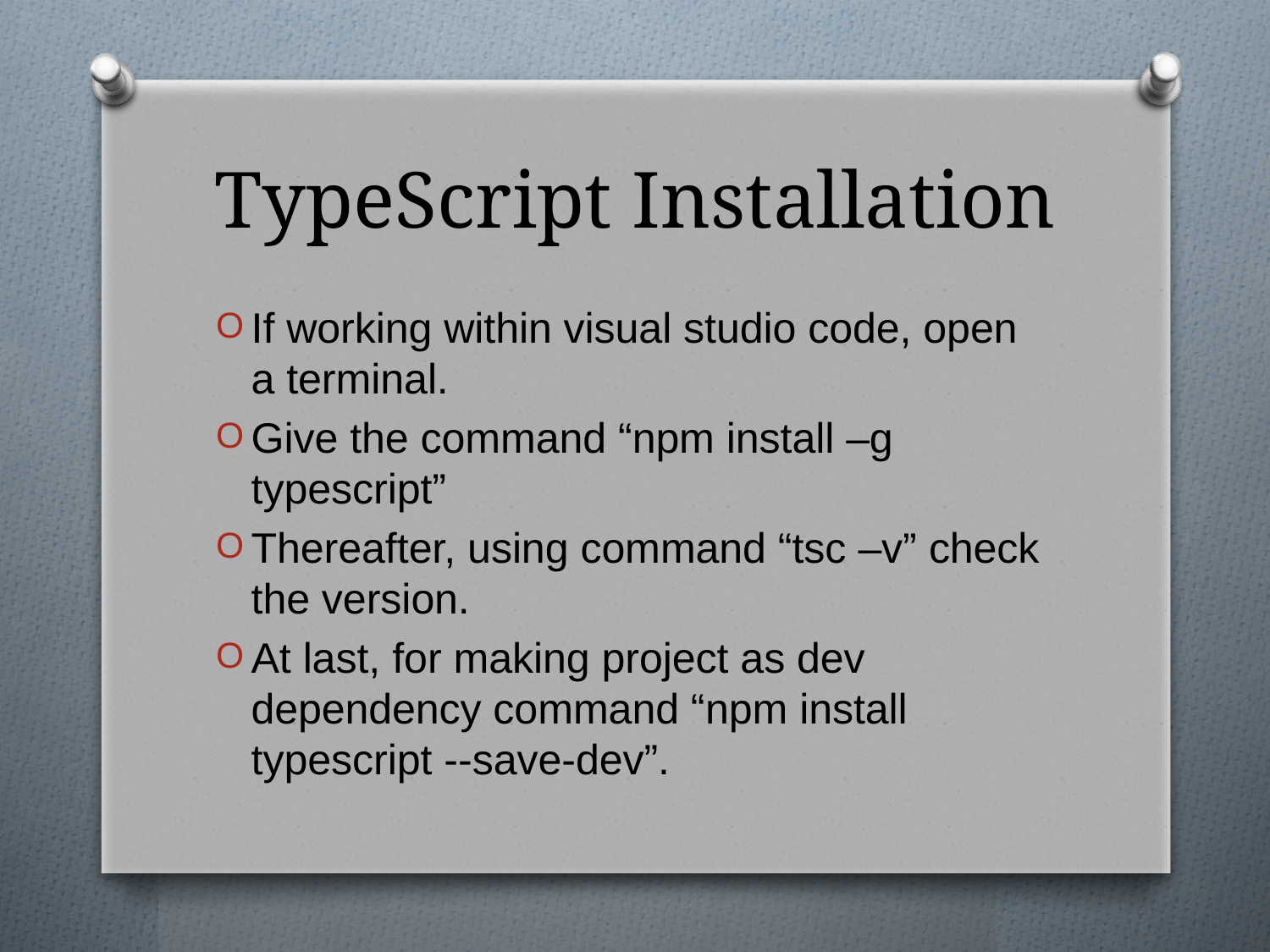

# TypeScript Installation
If working within visual studio code, open a terminal.
Give the command “npm install –g typescript”
Thereafter, using command “tsc –v” check the version.
At last, for making project as dev dependency command “npm install typescript --save-dev”.